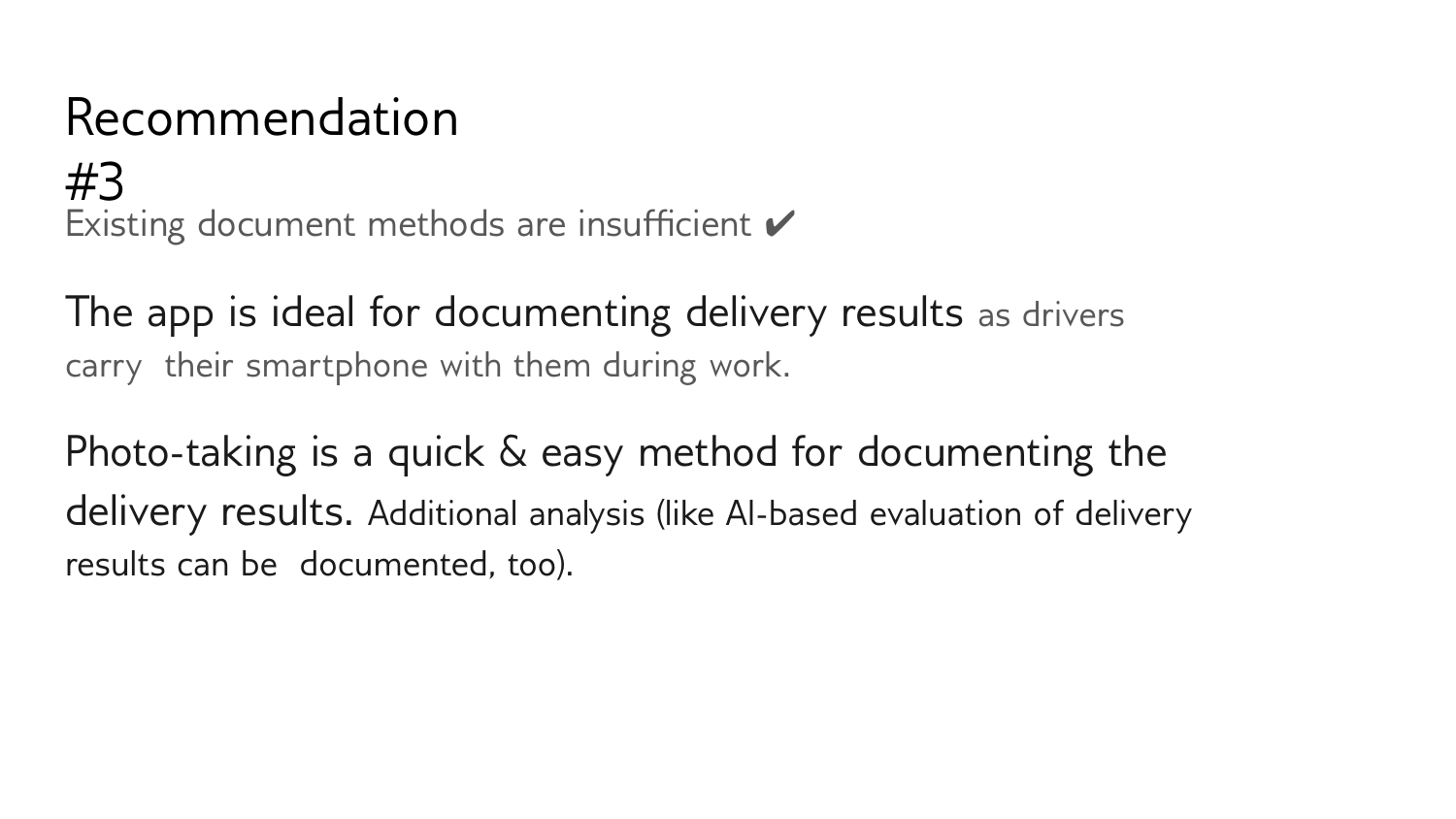

# Recommendation #3
Existing document methods are insufficient ✔
The app is ideal for documenting delivery results as drivers carry  their smartphone with them during work.
Photo-taking is a quick & easy method for documenting the delivery results. Additional analysis (like AI-based evaluation of delivery results can be  documented, too).